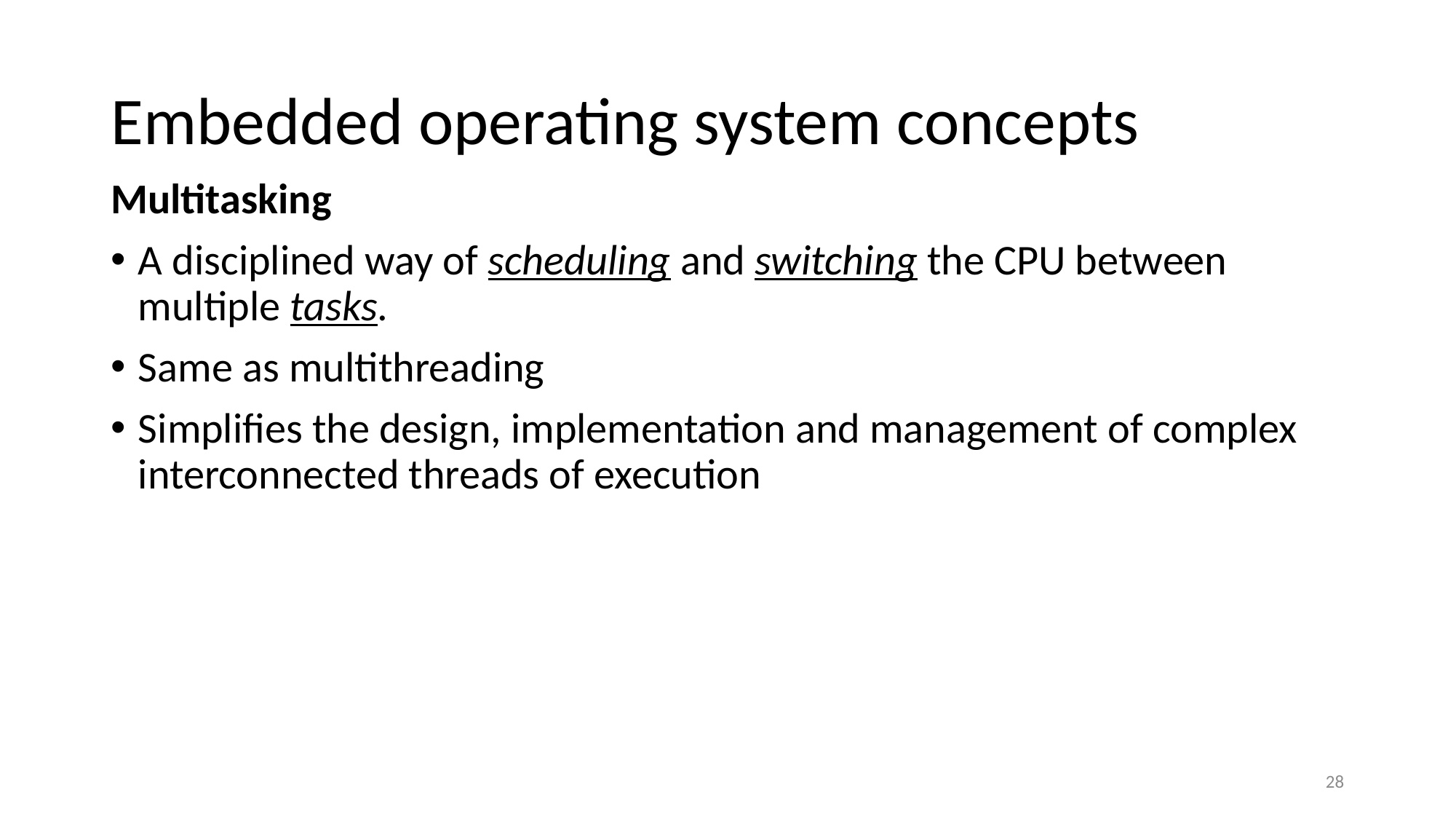

# Embedded operating system concepts
Multitasking
A disciplined way of scheduling and switching the CPU between multiple tasks.
Same as multithreading
Simplifies the design, implementation and management of complex interconnected threads of execution
28